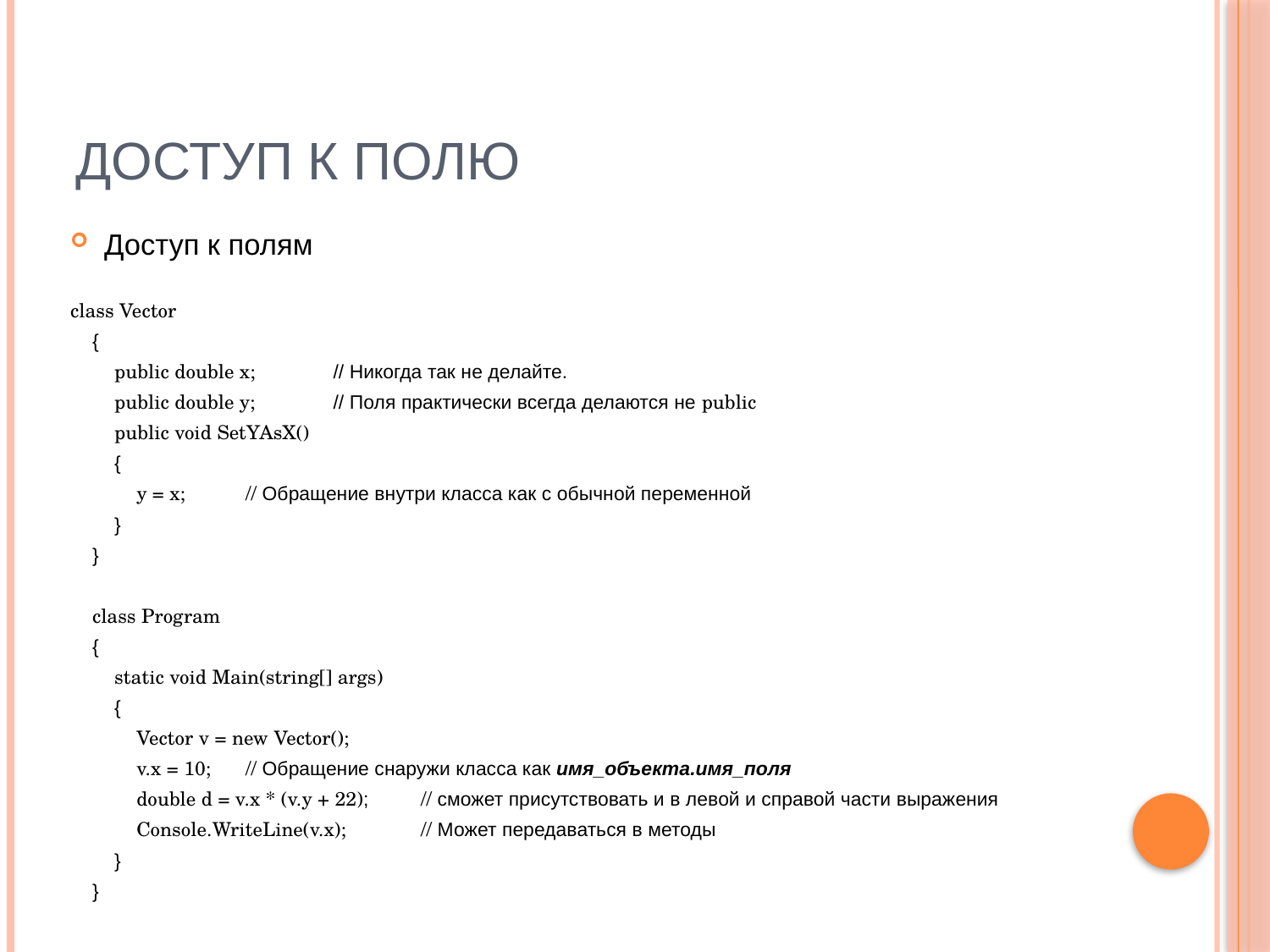

# Доступ к полю
Доступ к полям

class Vector
    {
        public double x; 		// Никогда так не делайте.
        public double y;		// Поля практически всегда делаются не public
        public void SetYAsX()
        {
            y = x;  		// Обращение внутри класса как с обычной переменной
        }
    }

    class Program
    {
        static void Main(string[] args)
        {
            Vector v = new Vector();
            v.x = 10; 		// Обращение снаружи класса как имя_объекта.имя_поля
            double d = v.x * (v.y + 22);  	// сможет присутствовать и в левой и справой части выражения
            Console.WriteLine(v.x); 	// Может передаваться в методы
        }
    }